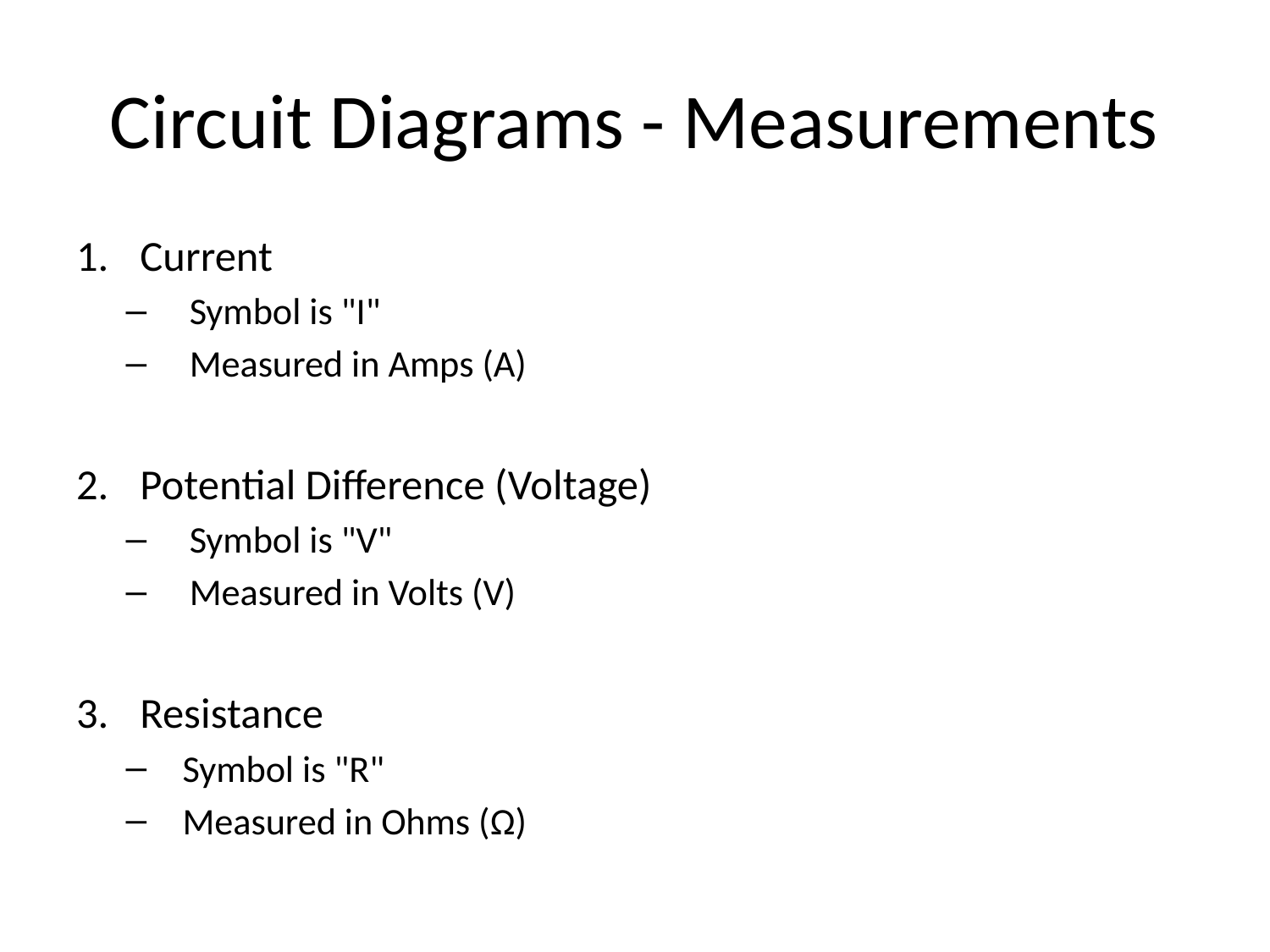

# Circuit Diagrams - Measurements
Current
Symbol is "I"
Measured in Amps (A)

Potential Difference (Voltage)
Symbol is "V"
Measured in Volts (V)

Resistance
Symbol is "R"
Measured in Ohms (Ω)